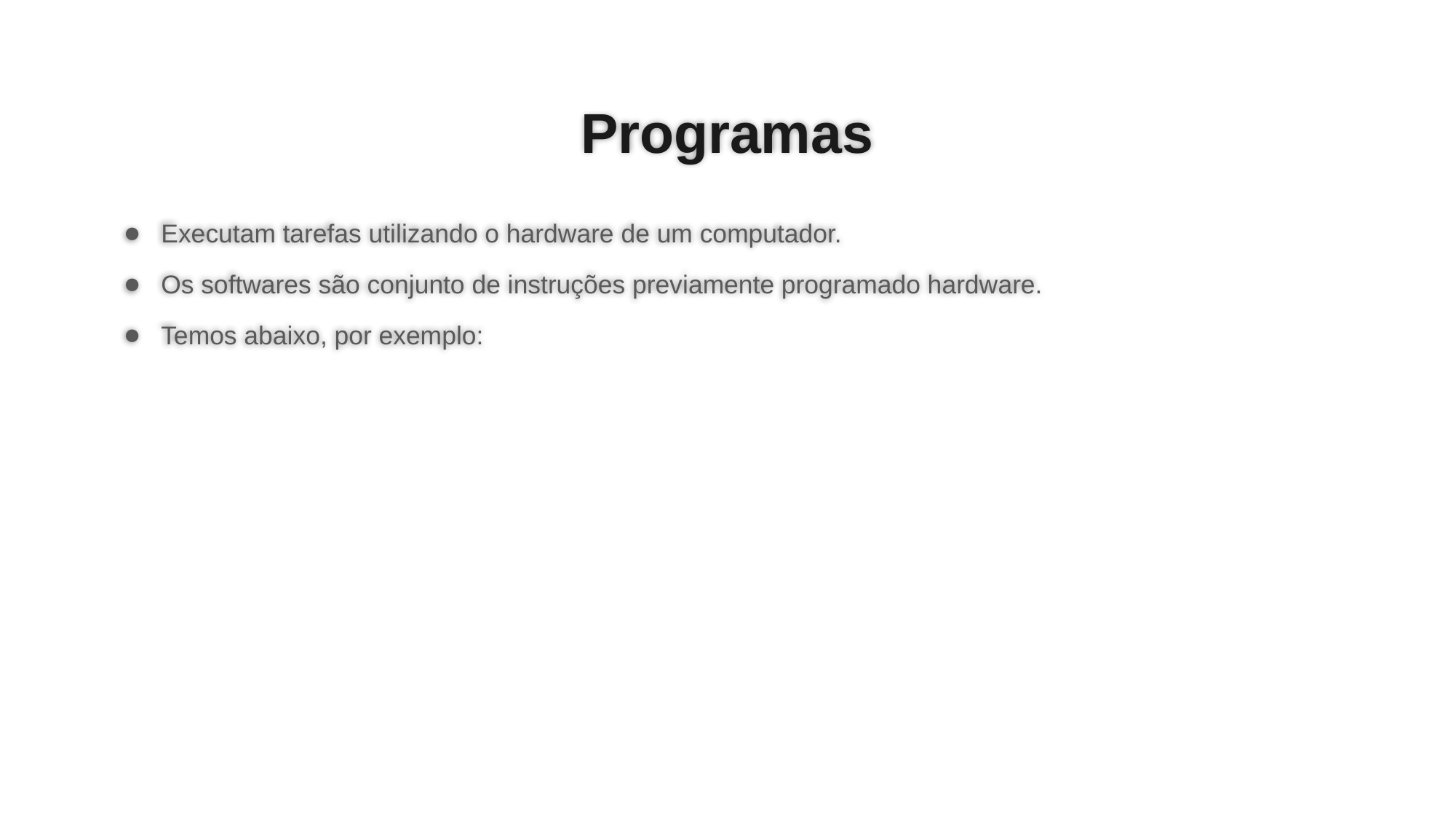

# Programas
Executam tarefas utilizando o hardware de um computador.
Os softwares são conjunto de instruções previamente programado hardware.
Temos abaixo, por exemplo: